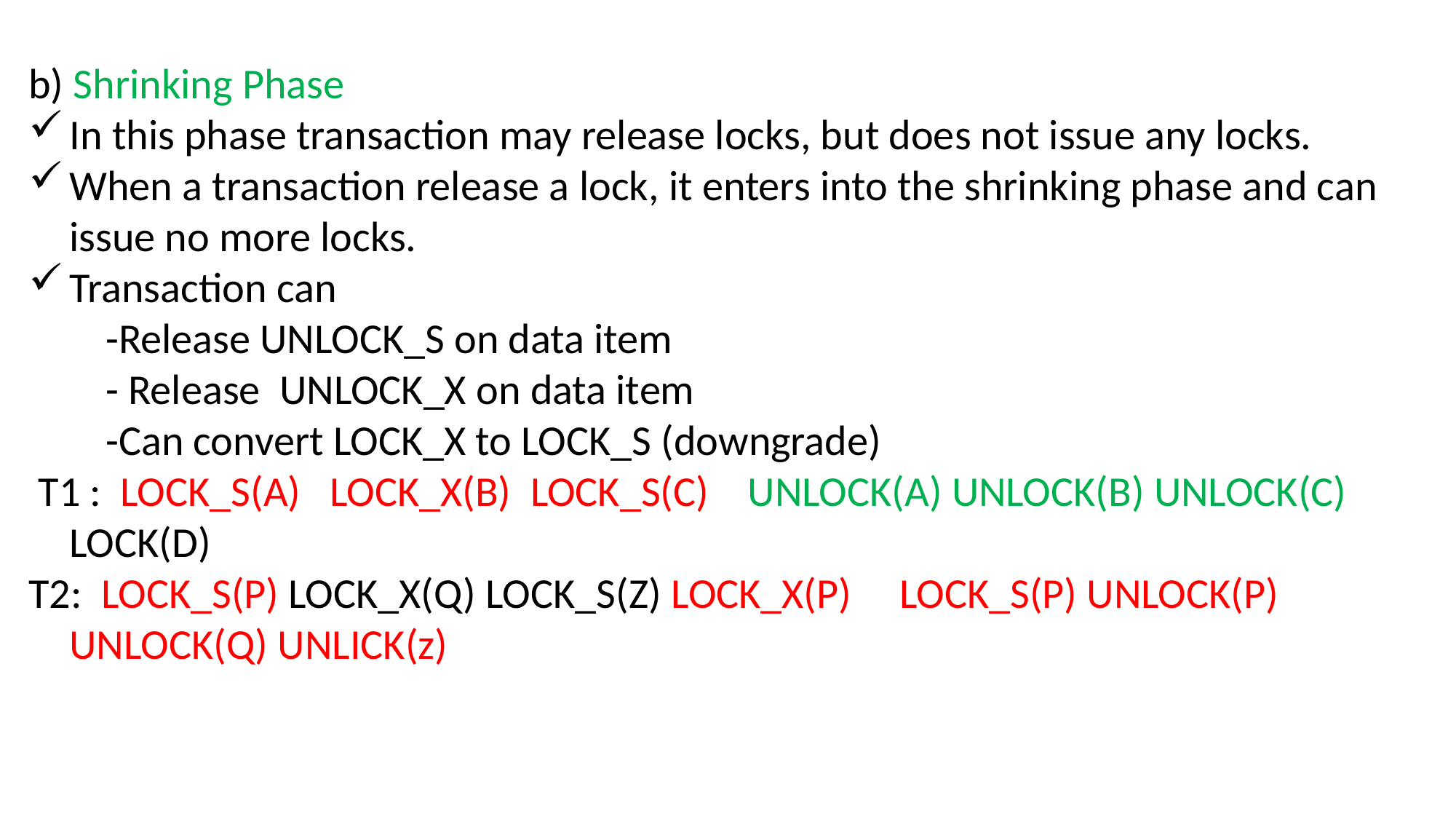

b) Shrinking Phase
In this phase transaction may release locks, but does not issue any locks.
When a transaction release a lock, it enters into the shrinking phase and can issue no more locks.
Transaction can
        -Release UNLOCK_S on data item
        - Release  UNLOCK_X on data item
        -Can convert LOCK_X to LOCK_S (downgrade)
 T1 :  LOCK_S(A)   LOCK_X(B)  LOCK_S(C)    UNLOCK(A) UNLOCK(B) UNLOCK(C) LOCK(D)
T2:  LOCK_S(P) LOCK_X(Q) LOCK_S(Z) LOCK_X(P)     LOCK_S(P) UNLOCK(P) UNLOCK(Q) UNLICK(z)